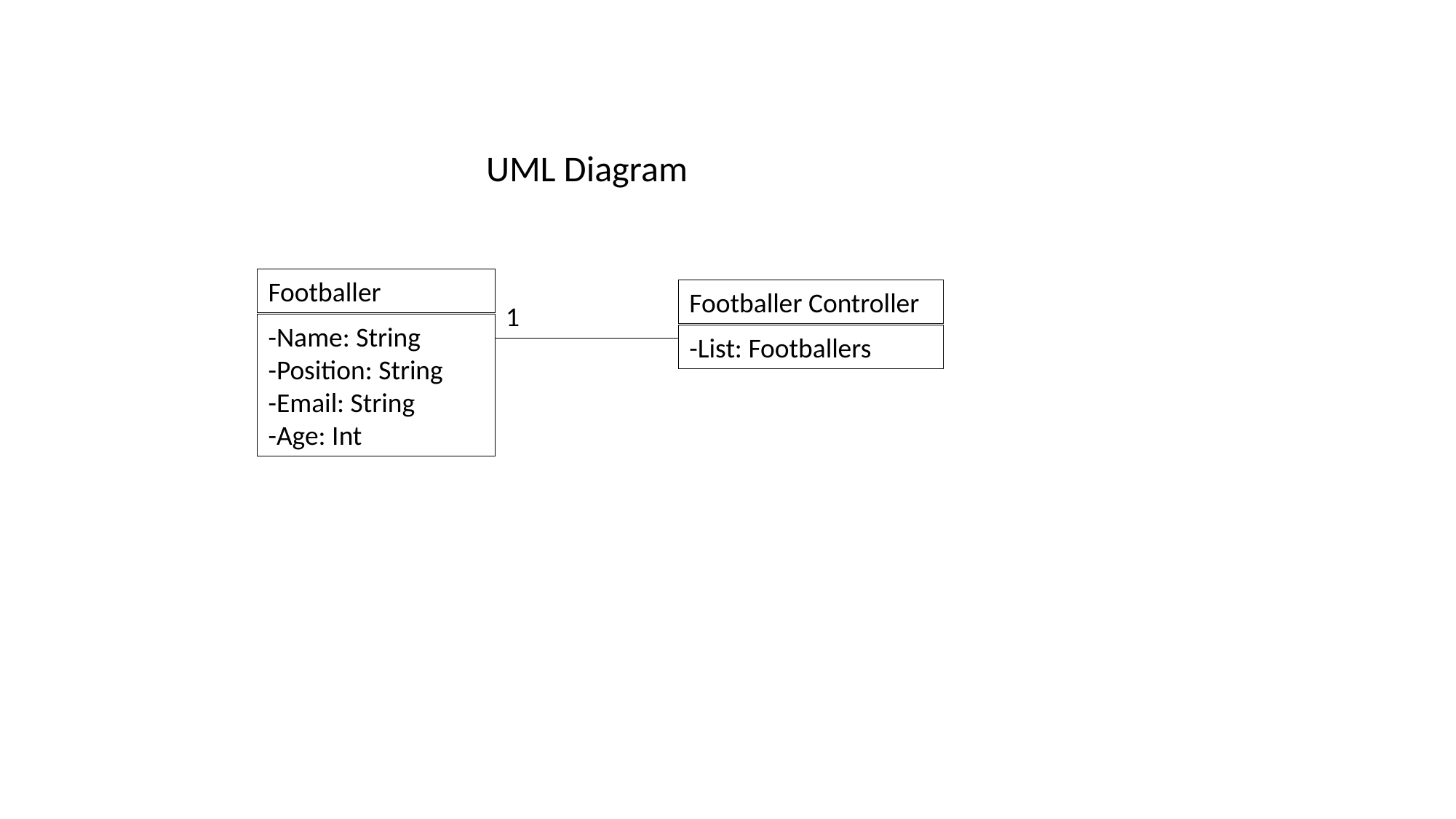

UML Diagram
Footballer
Footballer Controller
1
-Name: String
-Position: String
-Email: String
-Age: Int
-List: Footballers